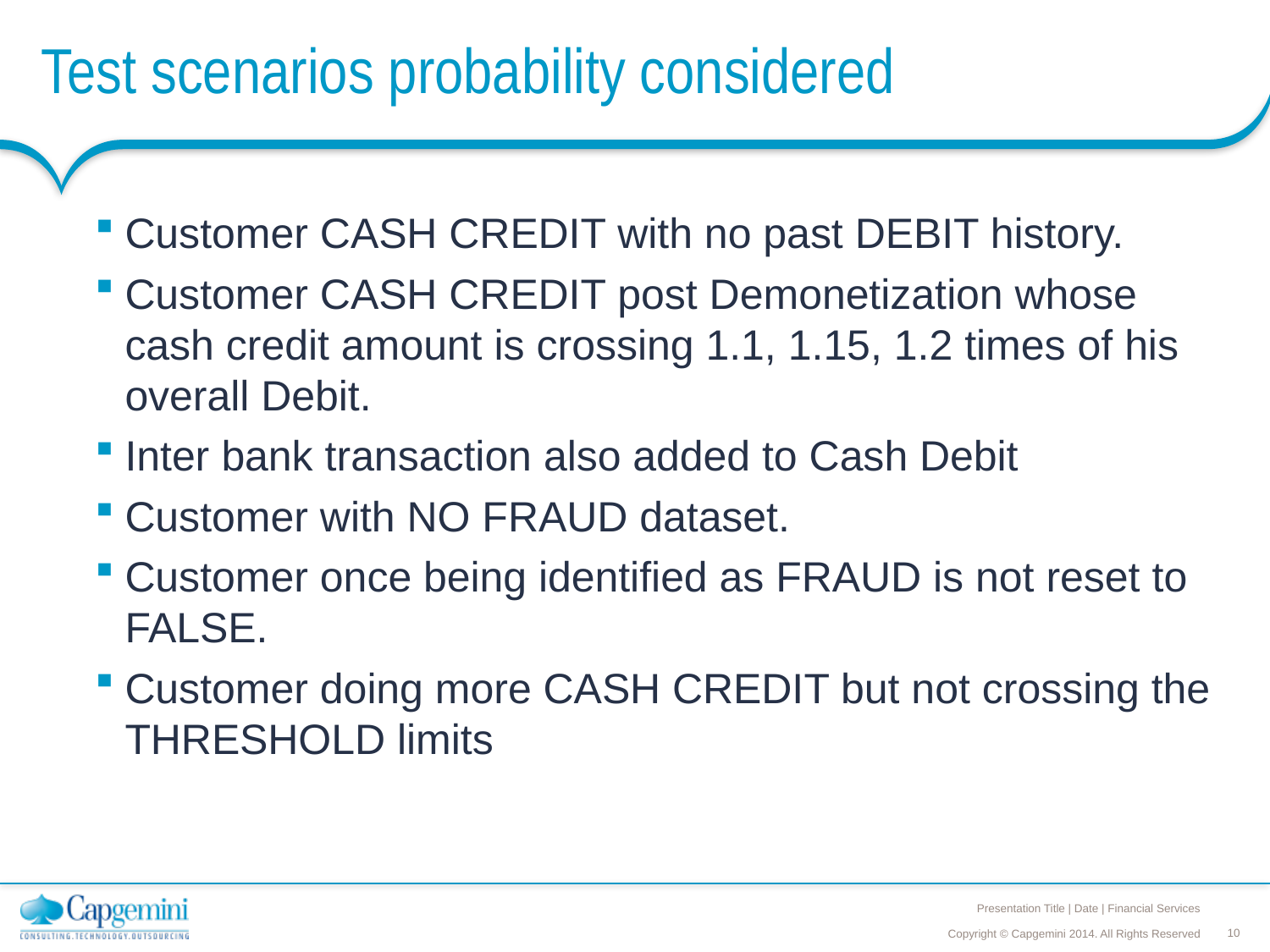

# Test scenarios probability considered
Customer CASH CREDIT with no past DEBIT history.
Customer CASH CREDIT post Demonetization whose cash credit amount is crossing 1.1, 1.15, 1.2 times of his overall Debit.
Inter bank transaction also added to Cash Debit
Customer with NO FRAUD dataset.
Customer once being identified as FRAUD is not reset to FALSE.
Customer doing more CASH CREDIT but not crossing the THRESHOLD limits